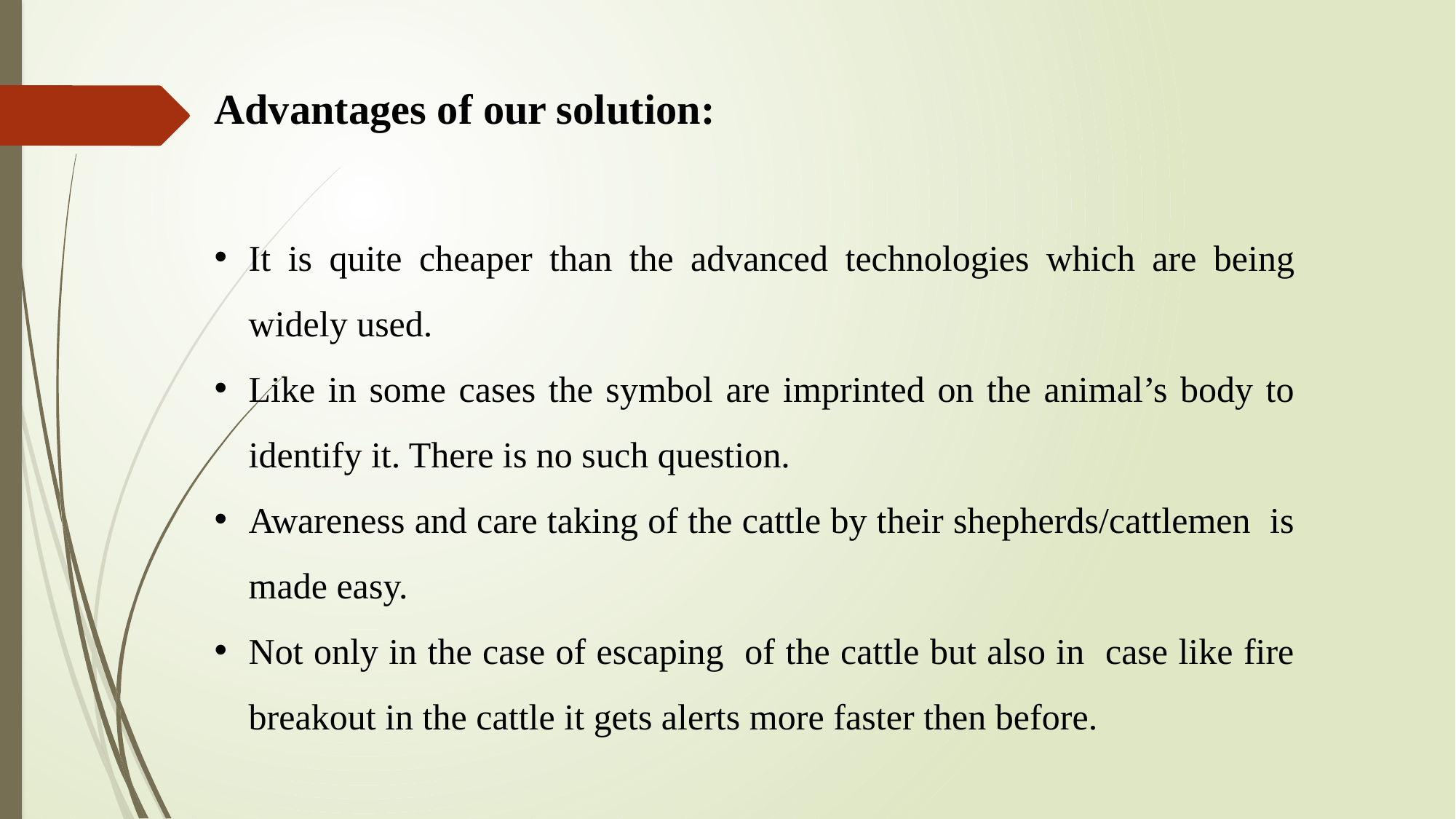

Advantages of our solution:
It is quite cheaper than the advanced technologies which are being widely used.
Like in some cases the symbol are imprinted on the animal’s body to identify it. There is no such question.
Awareness and care taking of the cattle by their shepherds/cattlemen  is made easy.
Not only in the case of escaping  of the cattle but also in  case like fire breakout in the cattle it gets alerts more faster then before.